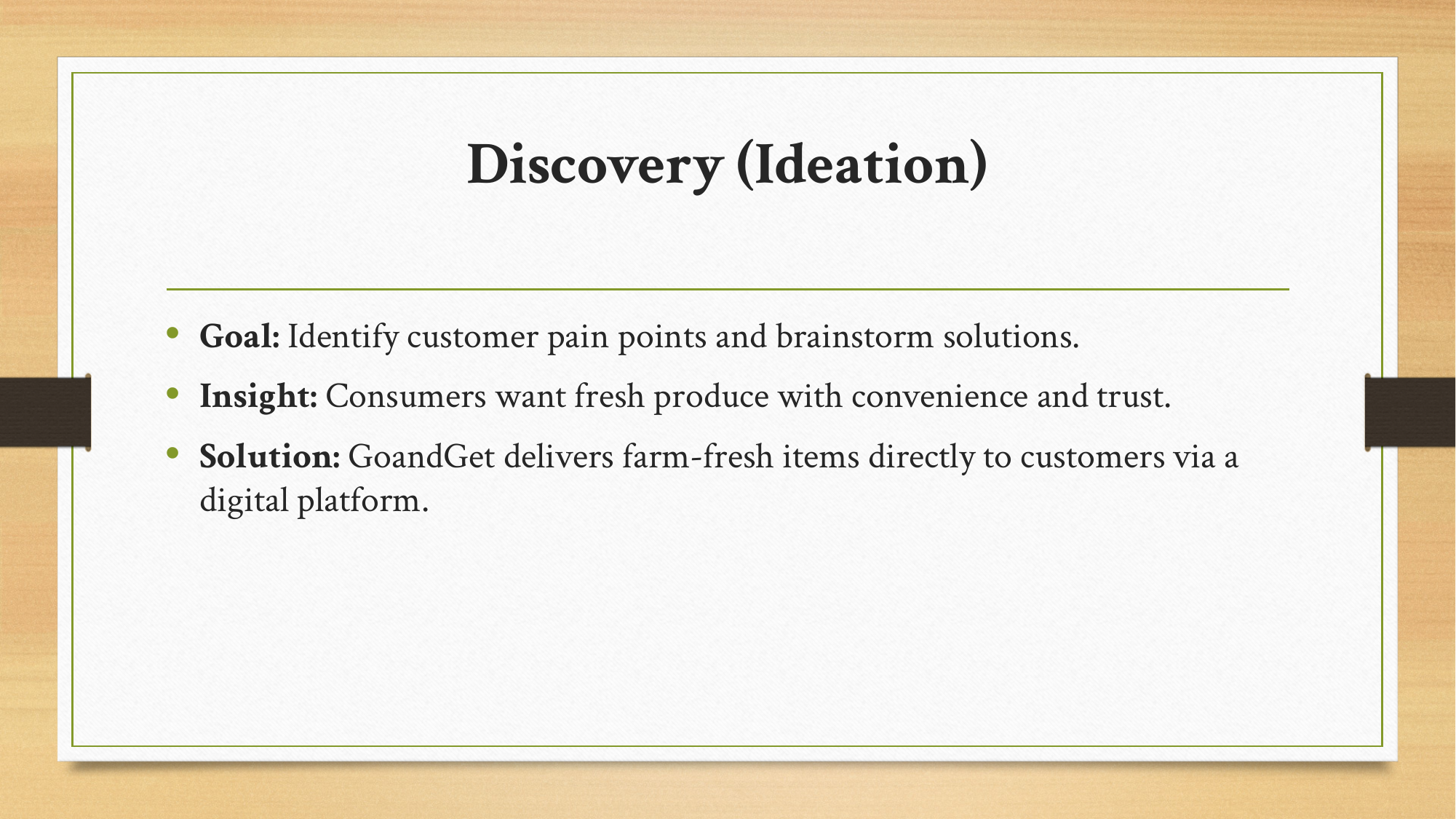

# Discovery (Ideation)
Goal: Identify customer pain points and brainstorm solutions.
Insight: Consumers want fresh produce with convenience and trust.
Solution: GoandGet delivers farm-fresh items directly to customers via a digital platform.